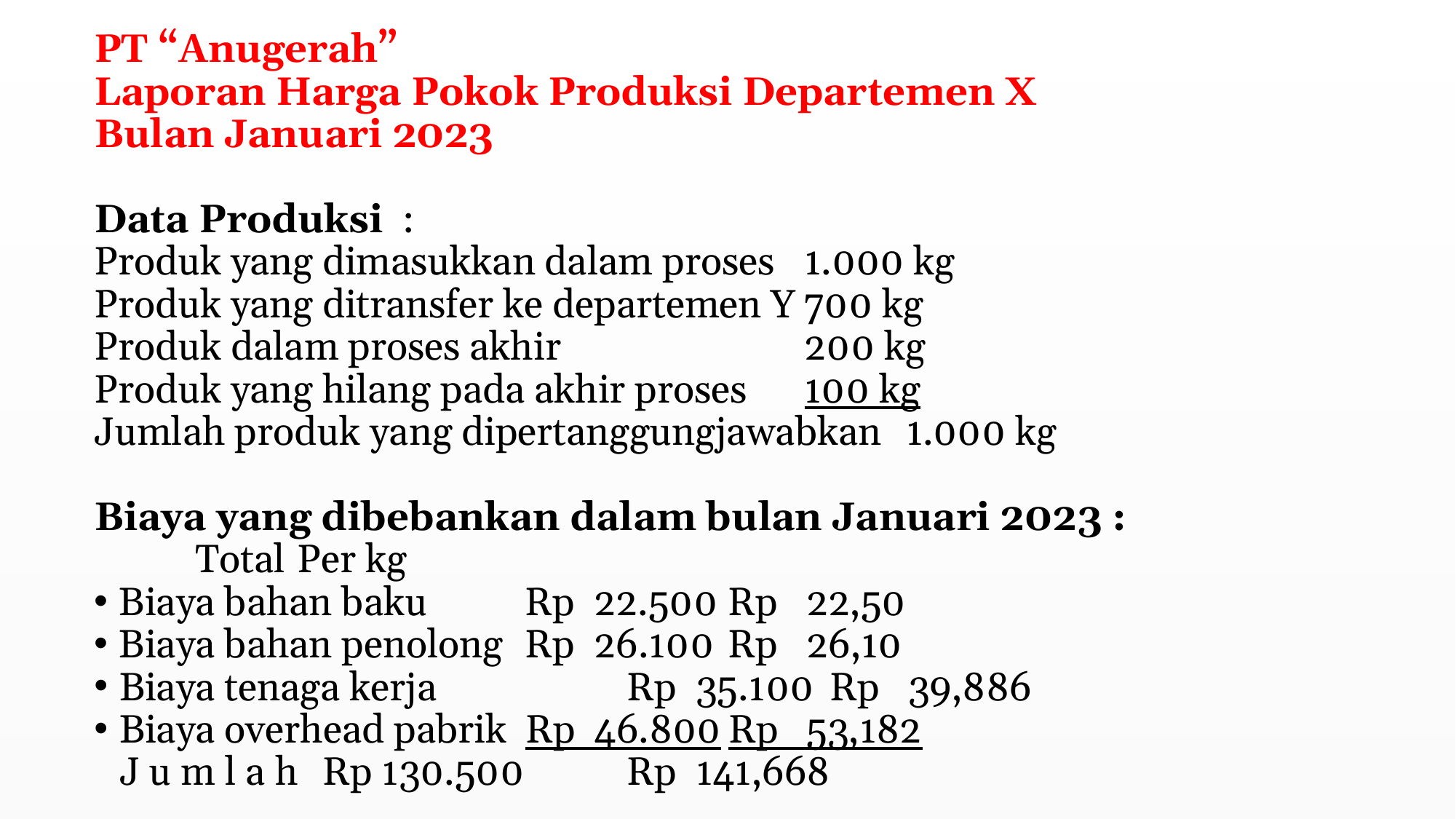

PT “Anugerah”
Laporan Harga Pokok Produksi Departemen X
Bulan Januari 2023

Data Produksi  :
Produk yang dimasukkan dalam proses			1.000 kg
Produk yang ditransfer ke departemen Y		700 kg
Produk dalam proses akhir		 		200 kg
Produk yang hilang pada akhir proses		100 kg
Jumlah produk yang dipertanggungjawabkan		1.000 kg

Biaya yang dibebankan dalam bulan Januari 2023 :
					Total			Per kg
Biaya bahan baku		Rp  22.500		Rp   22,50
Biaya bahan penolong	Rp  26.100		Rp   26,10
Biaya tenaga kerja 		Rp  35.100		Rp   39,886
Biaya overhead pabrik 	Rp  46.800		Rp   53,182
J u m l a h			Rp 130.500		Rp  141,668